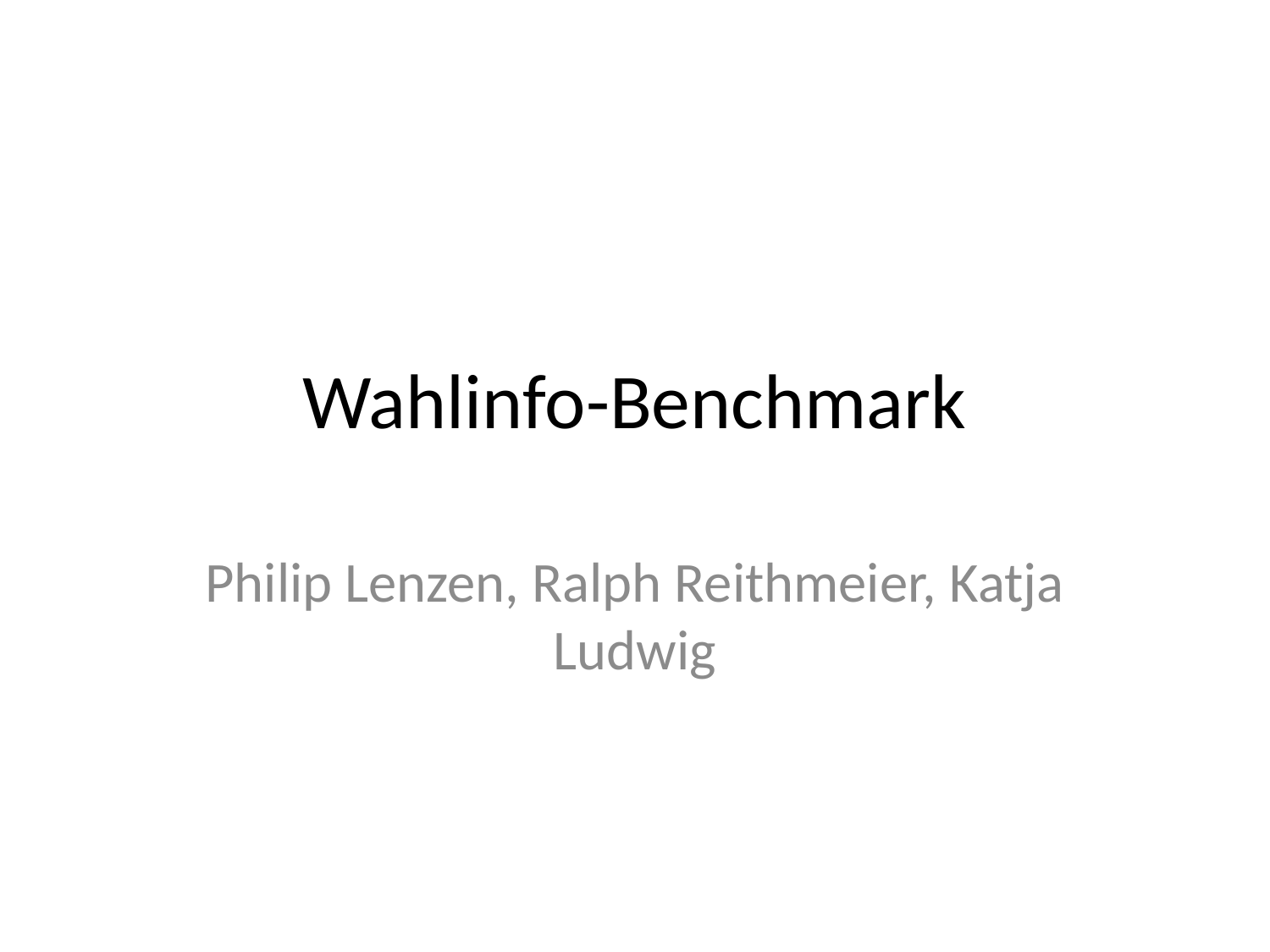

# Wahlinfo-Benchmark
Philip Lenzen, Ralph Reithmeier, Katja Ludwig